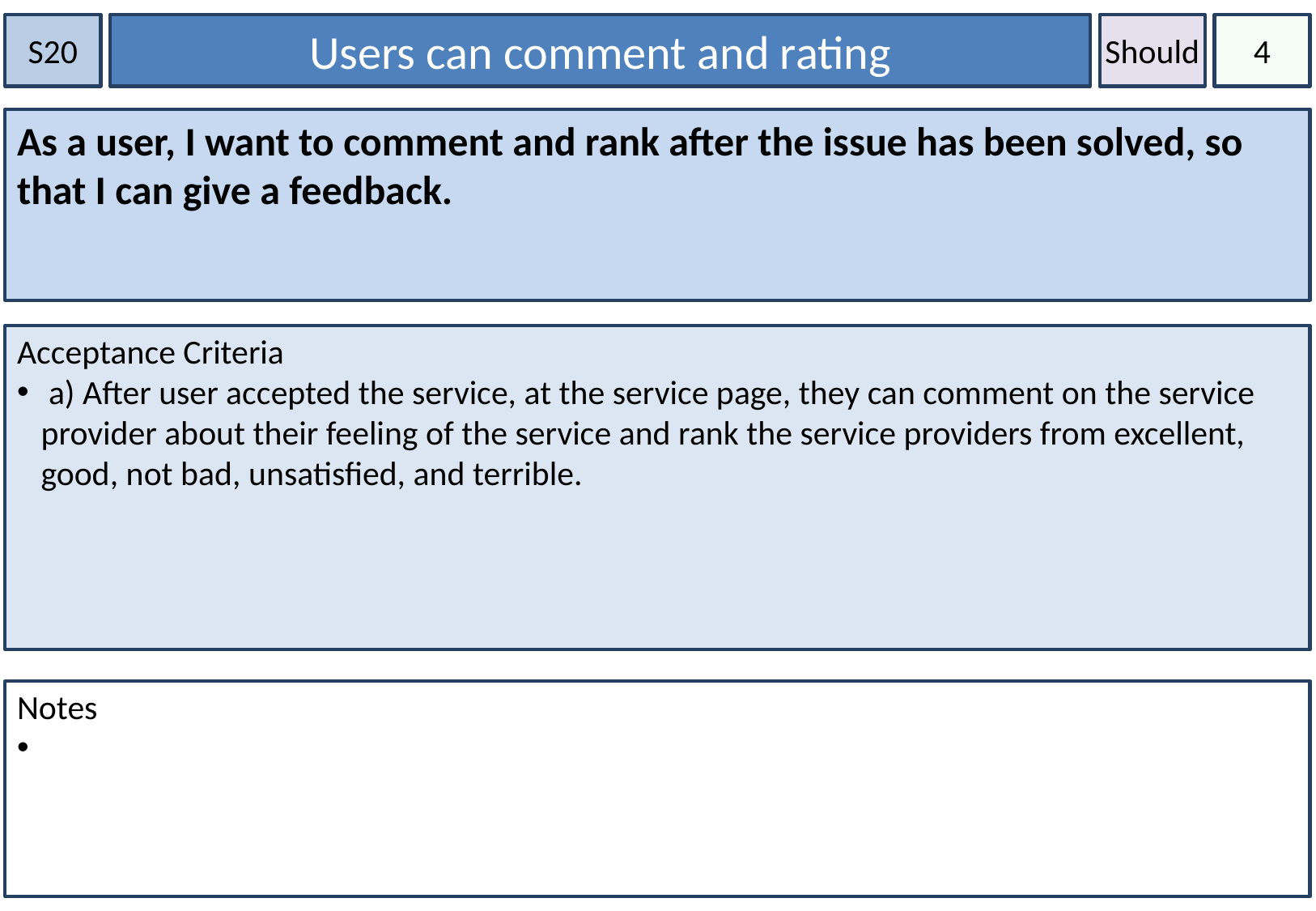

S20
Users can comment and rating
Should
4
As a user, I want to comment and rank after the issue has been solved, so that I can give a feedback.
Acceptance Criteria
 a) After user accepted the service, at the service page, they can comment on the service provider about their feeling of the service and rank the service providers from excellent, good, not bad, unsatisfied, and terrible.

Notes